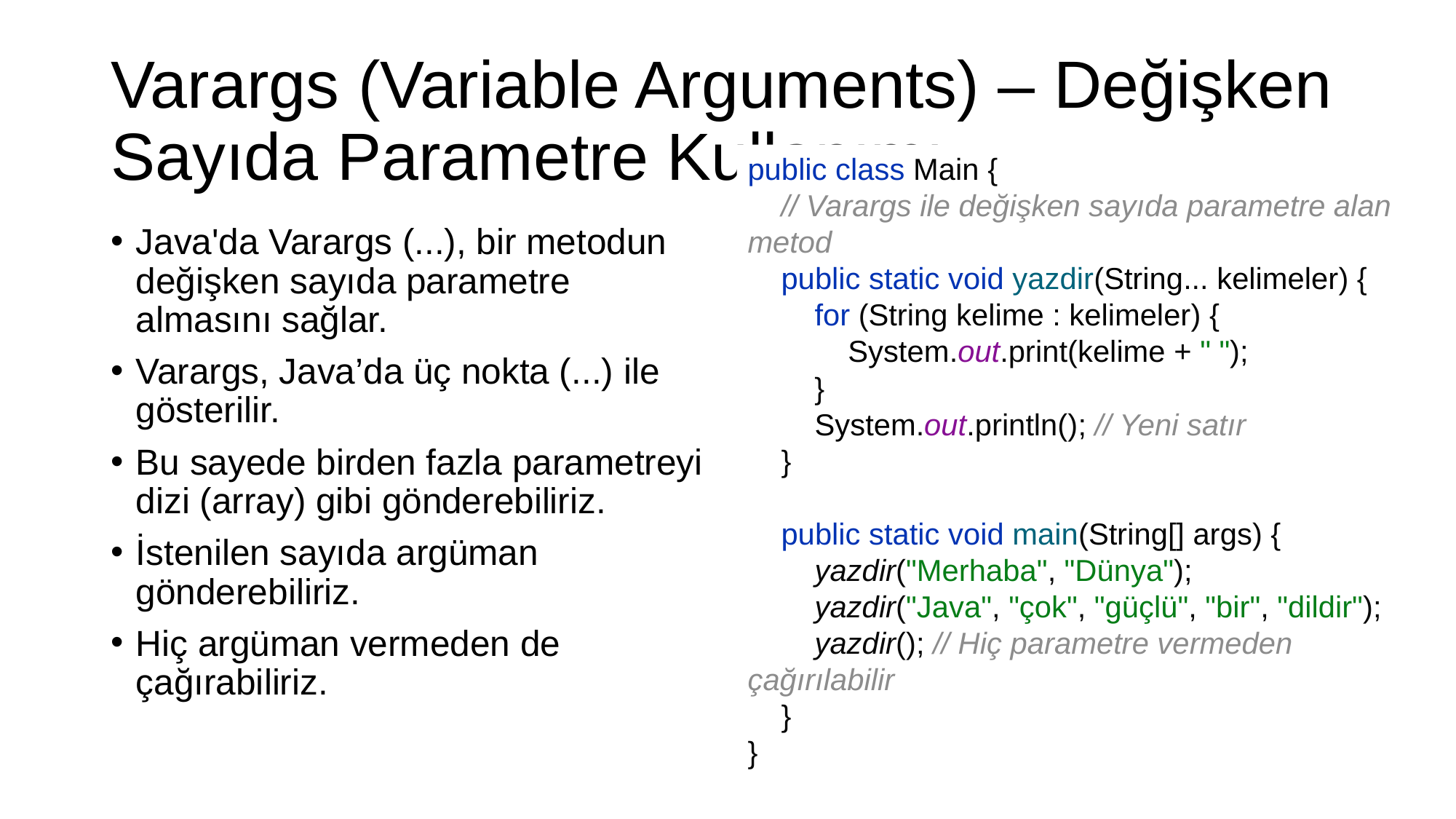

# Varargs (Variable Arguments) – Değişken Sayıda Parametre Kullanımı
public class Main {
    // Varargs ile değişken sayıda parametre alan metod
    public static void yazdir(String... kelimeler) {
        for (String kelime : kelimeler) {
            System.out.print(kelime + " ");
        }
        System.out.println(); // Yeni satır
    }
    public static void main(String[] args) {
        yazdir("Merhaba", "Dünya");
        yazdir("Java", "çok", "güçlü", "bir", "dildir");
        yazdir(); // Hiç parametre vermeden çağırılabilir
    }
}
Java'da Varargs (...), bir metodun değişken sayıda parametre almasını sağlar.
Varargs, Java’da üç nokta (...) ile gösterilir.
Bu sayede birden fazla parametreyi dizi (array) gibi gönderebiliriz.
İstenilen sayıda argüman gönderebiliriz.
Hiç argüman vermeden de çağırabiliriz.